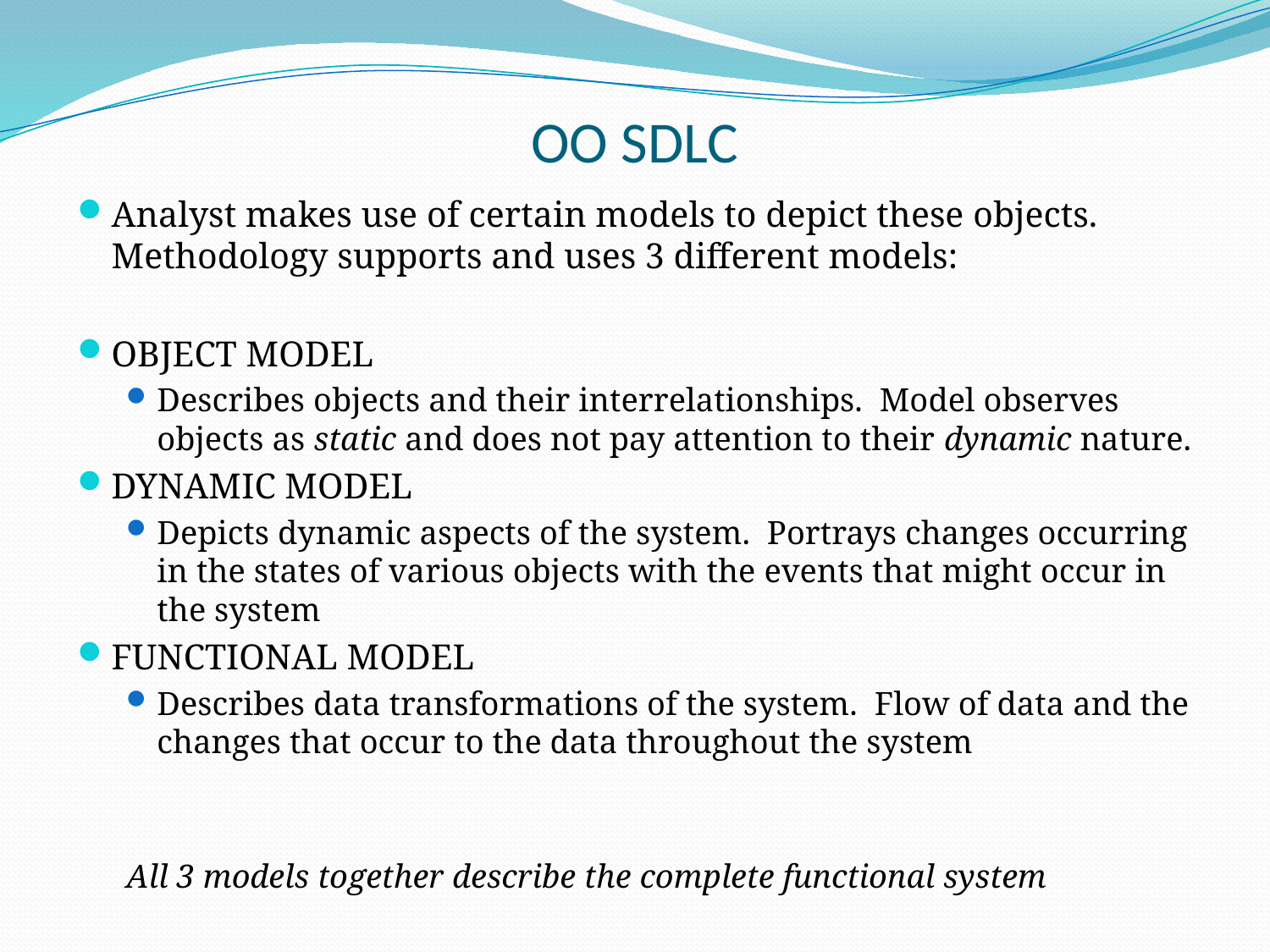

# OO SDLC
Analyst makes use of certain models to depict these objects.  Methodology supports and uses 3 different models:

OBJECT MODEL
Describes objects and their interrelationships.  Model observes objects as static and does not pay attention to their dynamic nature.
DYNAMIC MODEL
Depicts dynamic aspects of the system.  Portrays changes occurring in the states of various objects with the events that might occur in the system
FUNCTIONAL MODEL
Describes data transformations of the system.  Flow of data and the changes that occur to the data throughout the system

All 3 models together describe the complete functional system